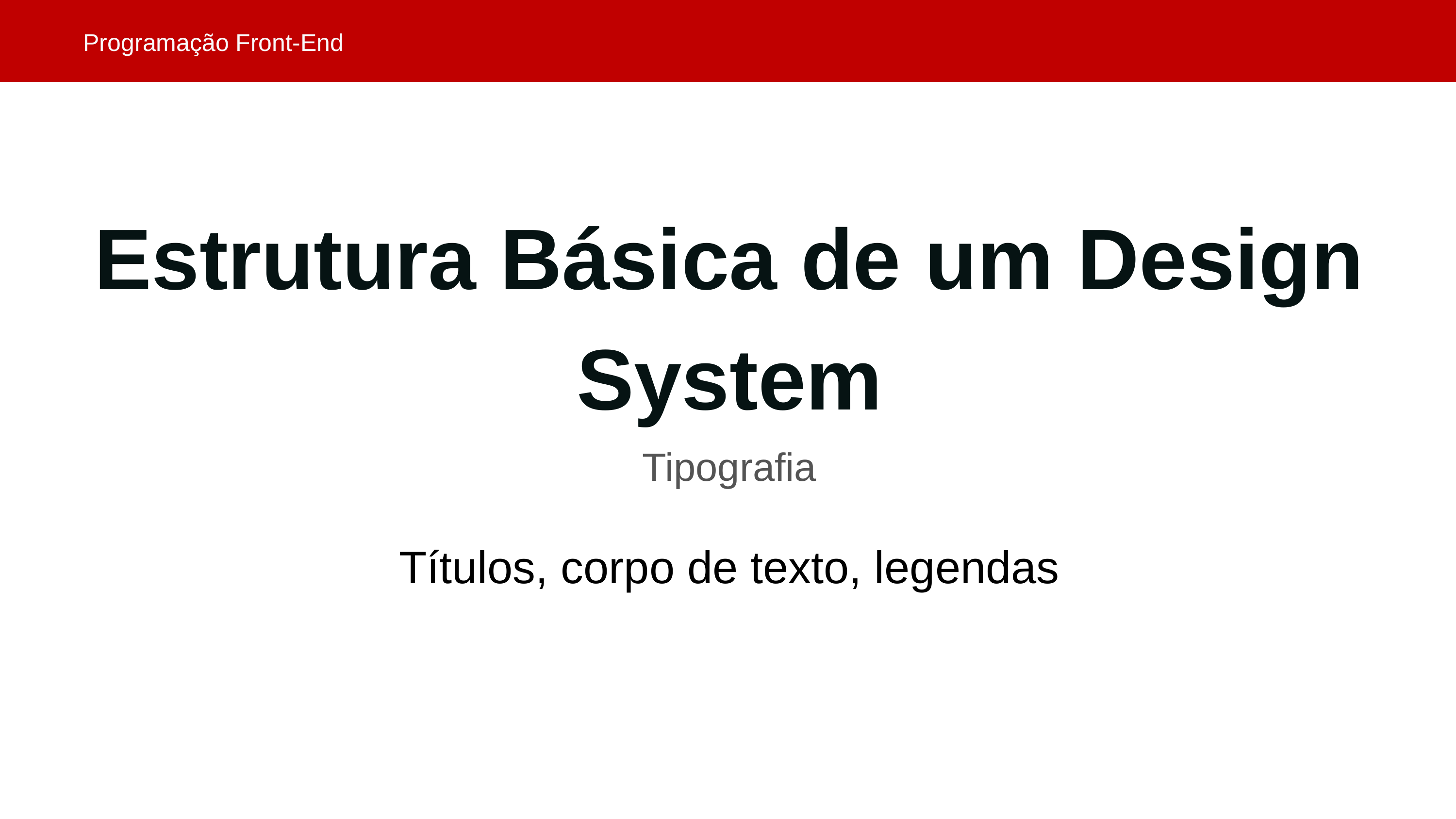

Programação Front-End
Estrutura Básica de um Design System
Tipografia
Títulos, corpo de texto, legendas